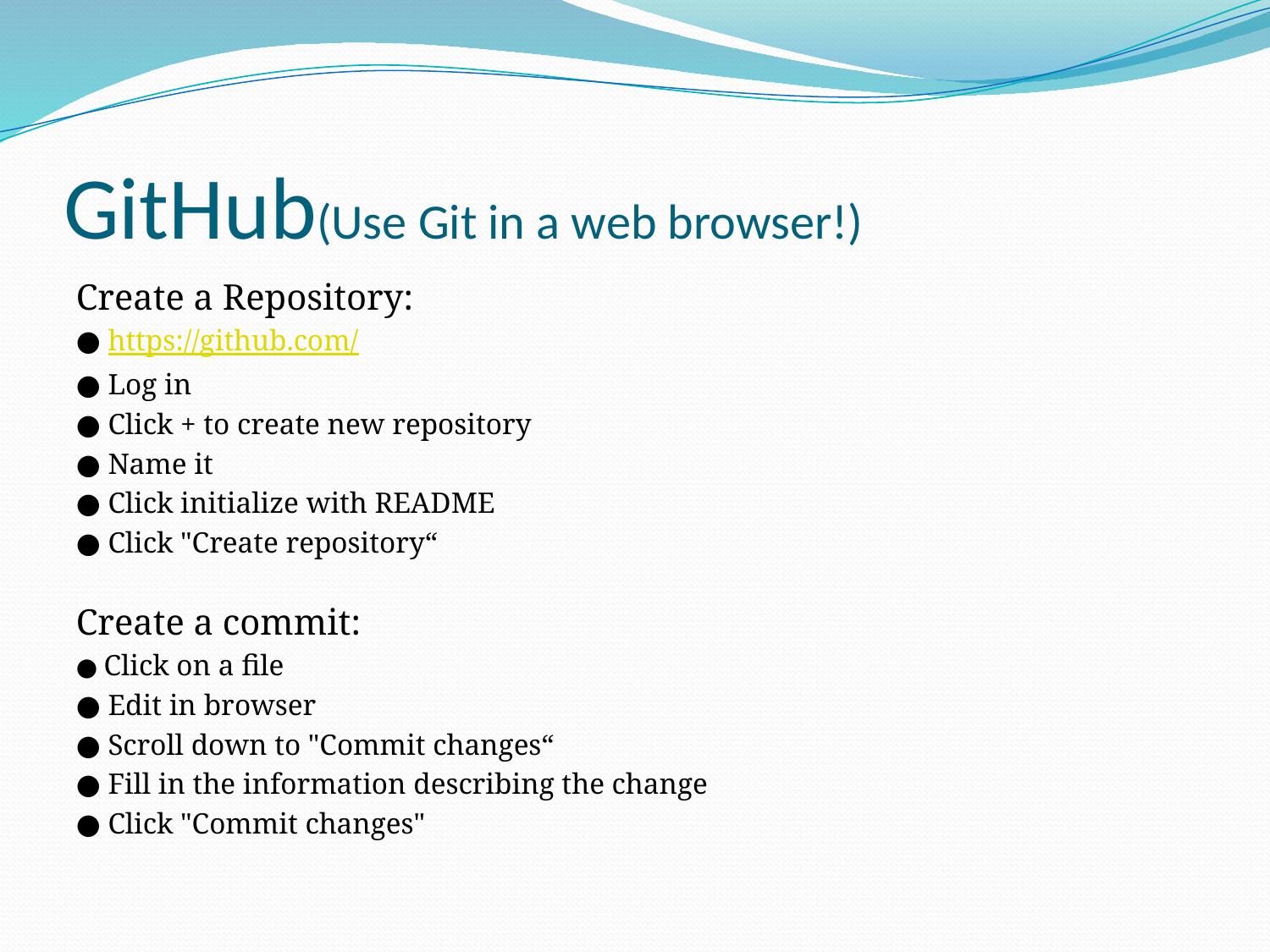

# GitHub(Use Git in a web browser!)
Create a Repository:
● https://github.com/
● Log in
● Click + to create new repository
● Name it
● Click initialize with README
● Click "Create repository“

Create a commit:
● Click on a file
● Edit in browser
● Scroll down to "Commit changes“
● Fill in the information describing the change
● Click "Commit changes"